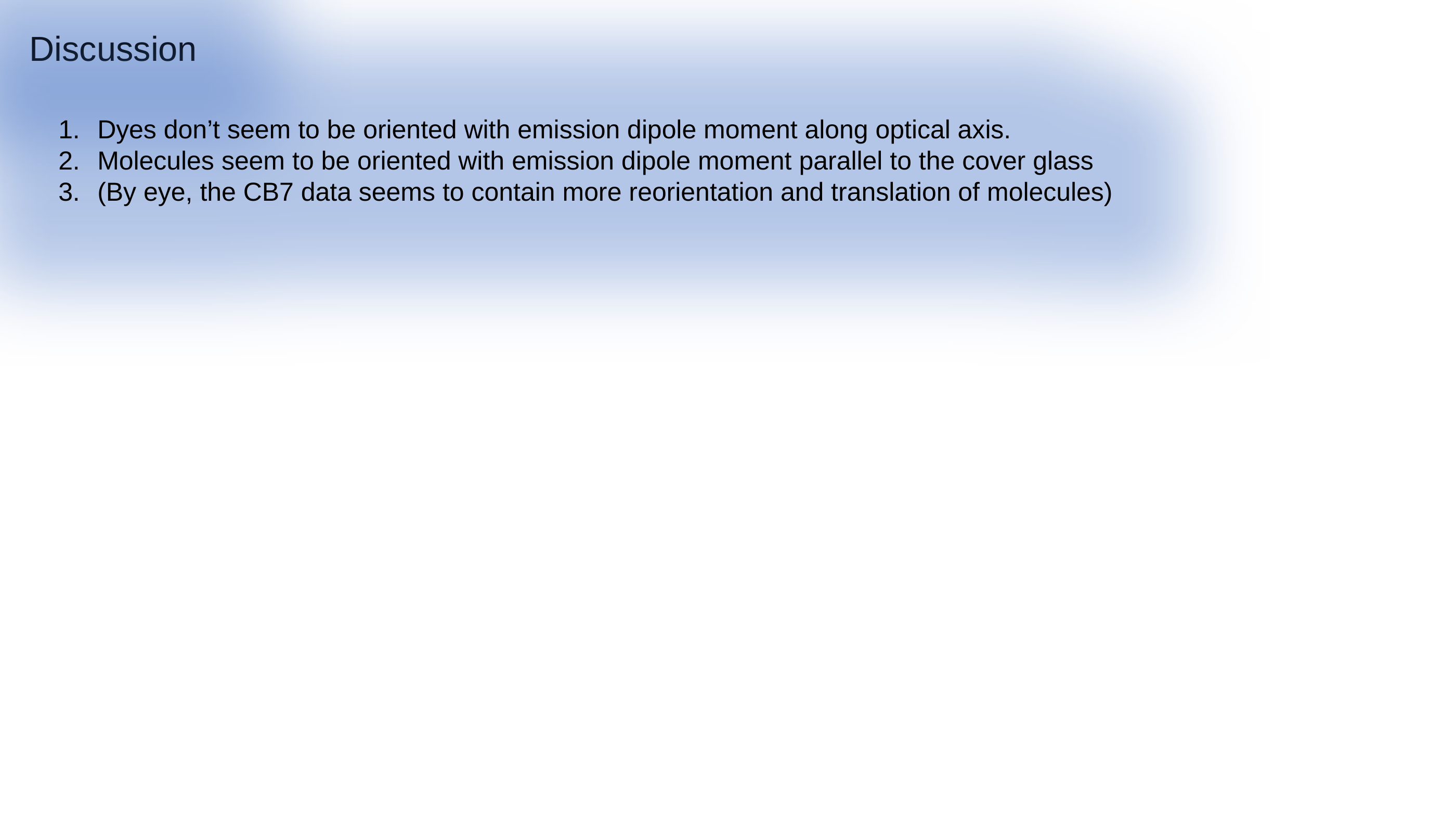

Discussion
Dyes don’t seem to be oriented with emission dipole moment along optical axis.
Molecules seem to be oriented with emission dipole moment parallel to the cover glass
(By eye, the CB7 data seems to contain more reorientation and translation of molecules)